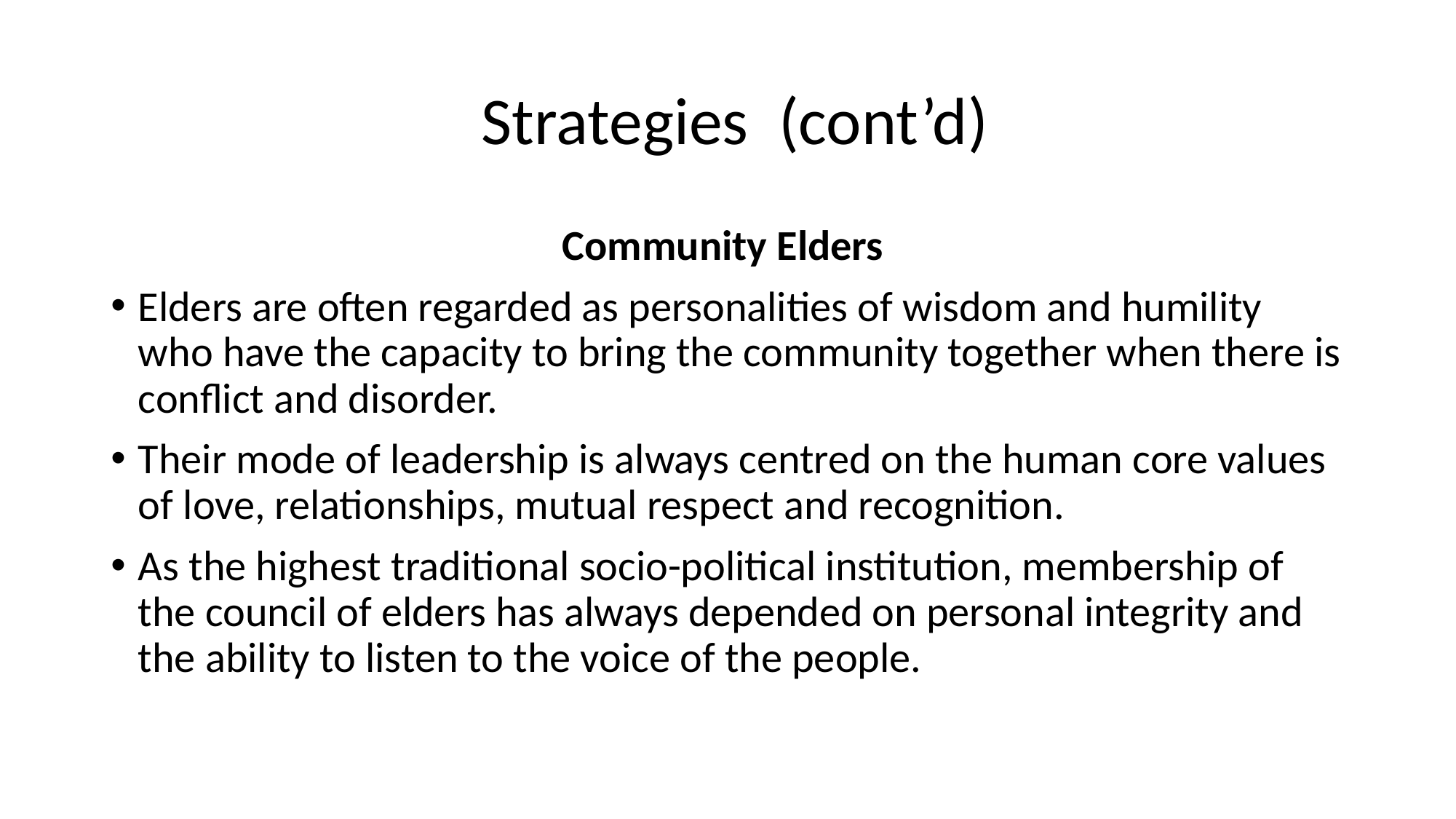

# Strategies  (cont’d)
Community Elders
Elders are often regarded as personalities of wisdom and humility who have the capacity to bring the community together when there is conflict and disorder.
Their mode of leadership is always centred on the human core values of love, relationships, mutual respect and recognition.
As the highest traditional socio-political institution, membership of the council of elders has always depended on personal integrity and the ability to listen to the voice of the people.